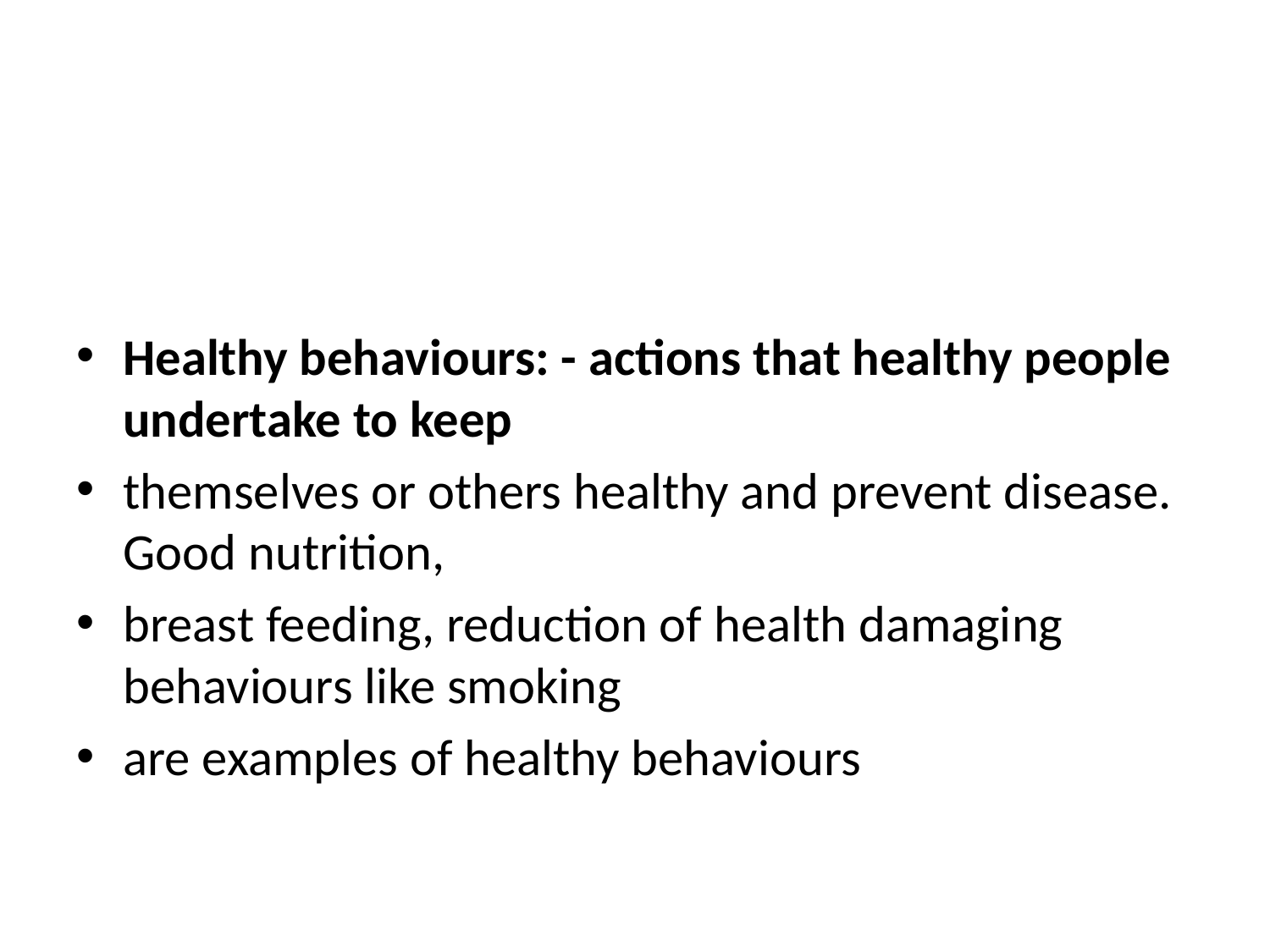

Healthy behaviours: - actions that healthy people undertake to keep
themselves or others healthy and prevent disease. Good nutrition,
breast feeding, reduction of health damaging behaviours like smoking
are examples of healthy behaviours